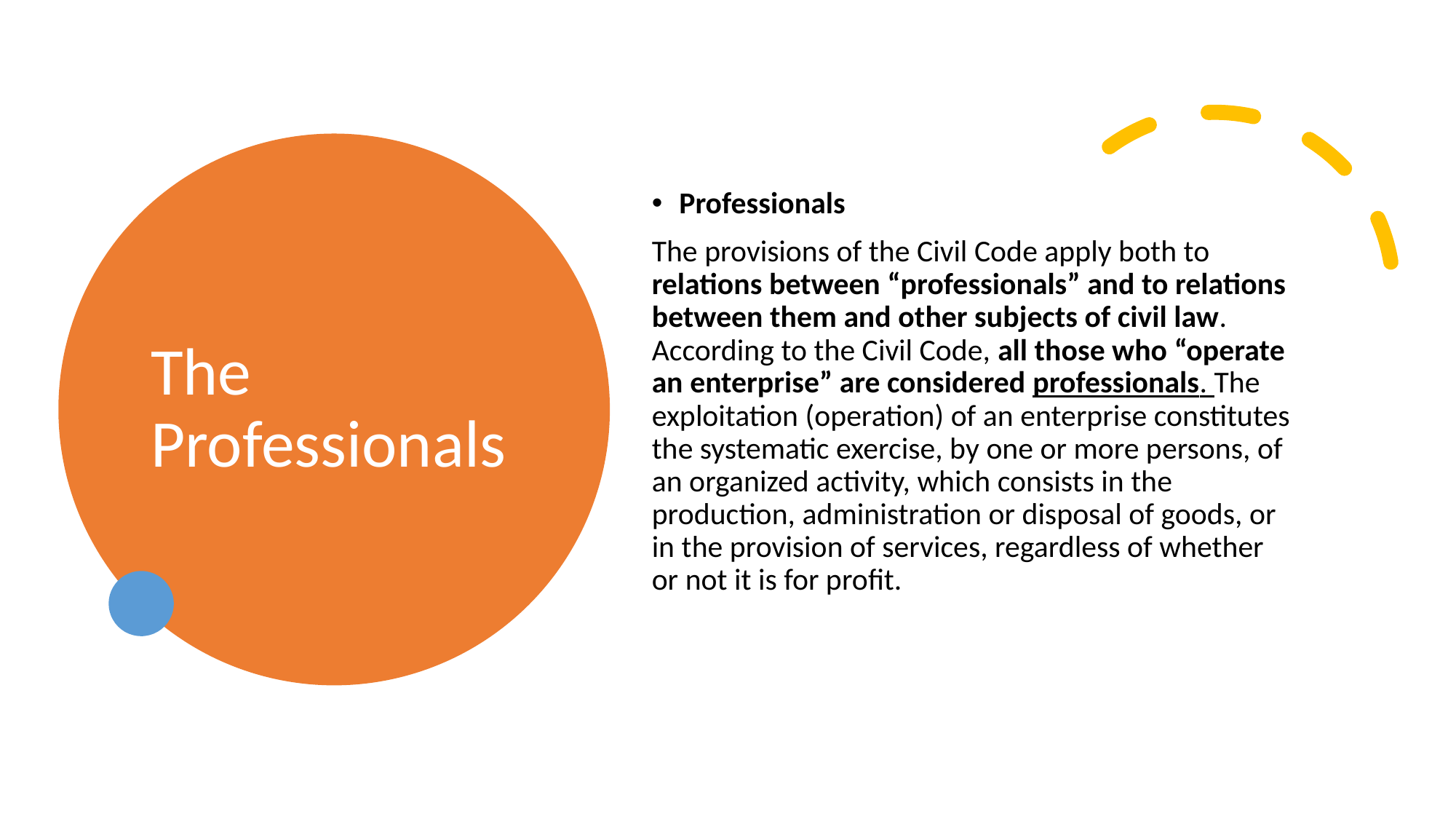

# The Professionals
Professionals
The provisions of the Civil Code apply both to relations between “professionals” and to relations between them and other subjects of civil law. According to the Civil Code, all those who “operate an enterprise” are considered professionals. The exploitation (operation) of an enterprise constitutes the systematic exercise, by one or more persons, of an organized activity, which consists in the production, administration or disposal of goods, or in the provision of services, regardless of whether or not it is for profit.